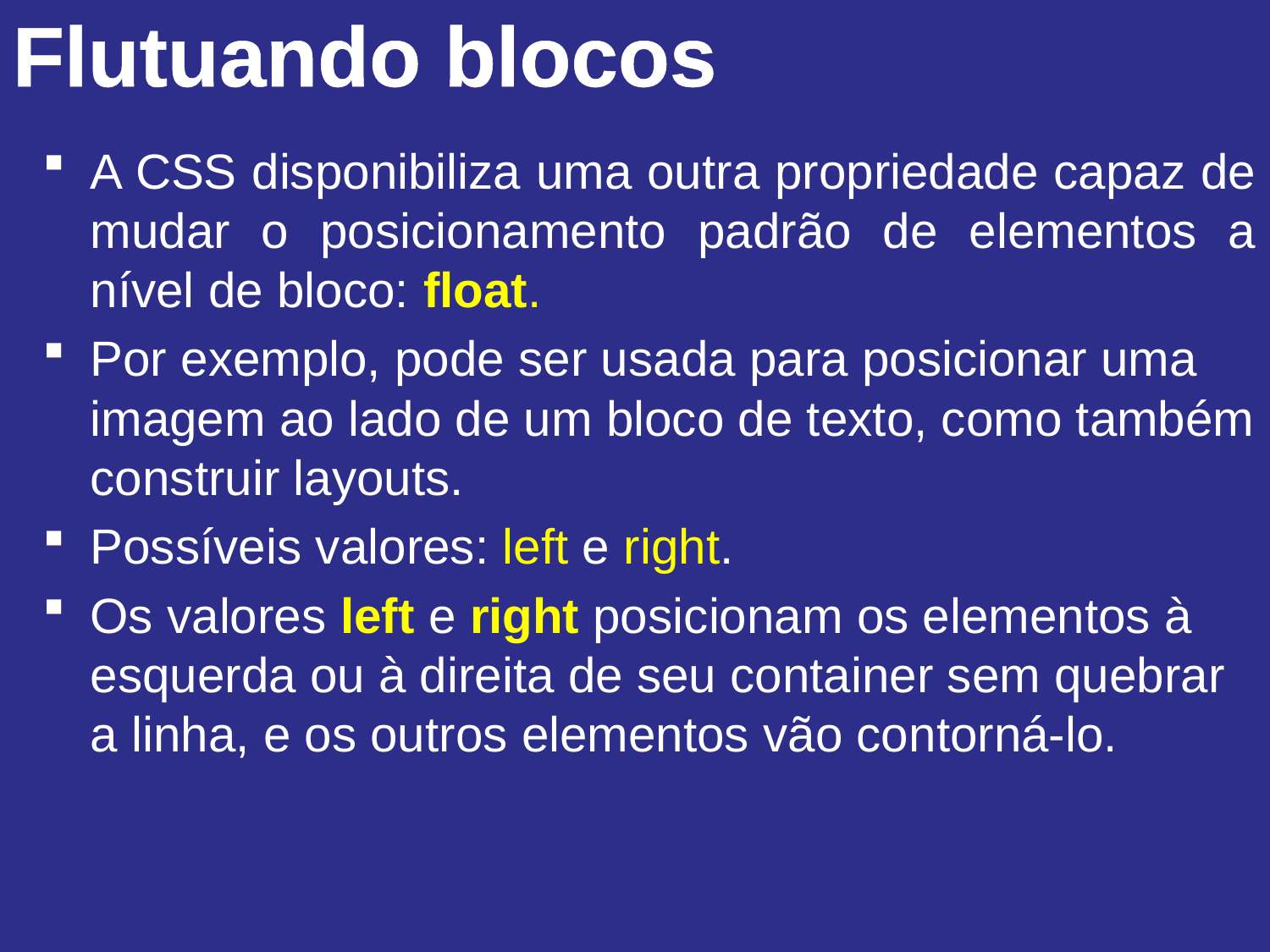

Flutuando blocos
A CSS disponibiliza uma outra propriedade capaz de mudar o posicionamento padrão de elementos a nível de bloco: float.
Por exemplo, pode ser usada para posicionar uma imagem ao lado de um bloco de texto, como também construir layouts.
Possíveis valores: left e right.
Os valores left e right posicionam os elementos à esquerda ou à direita de seu container sem quebrar a linha, e os outros elementos vão contorná-lo.